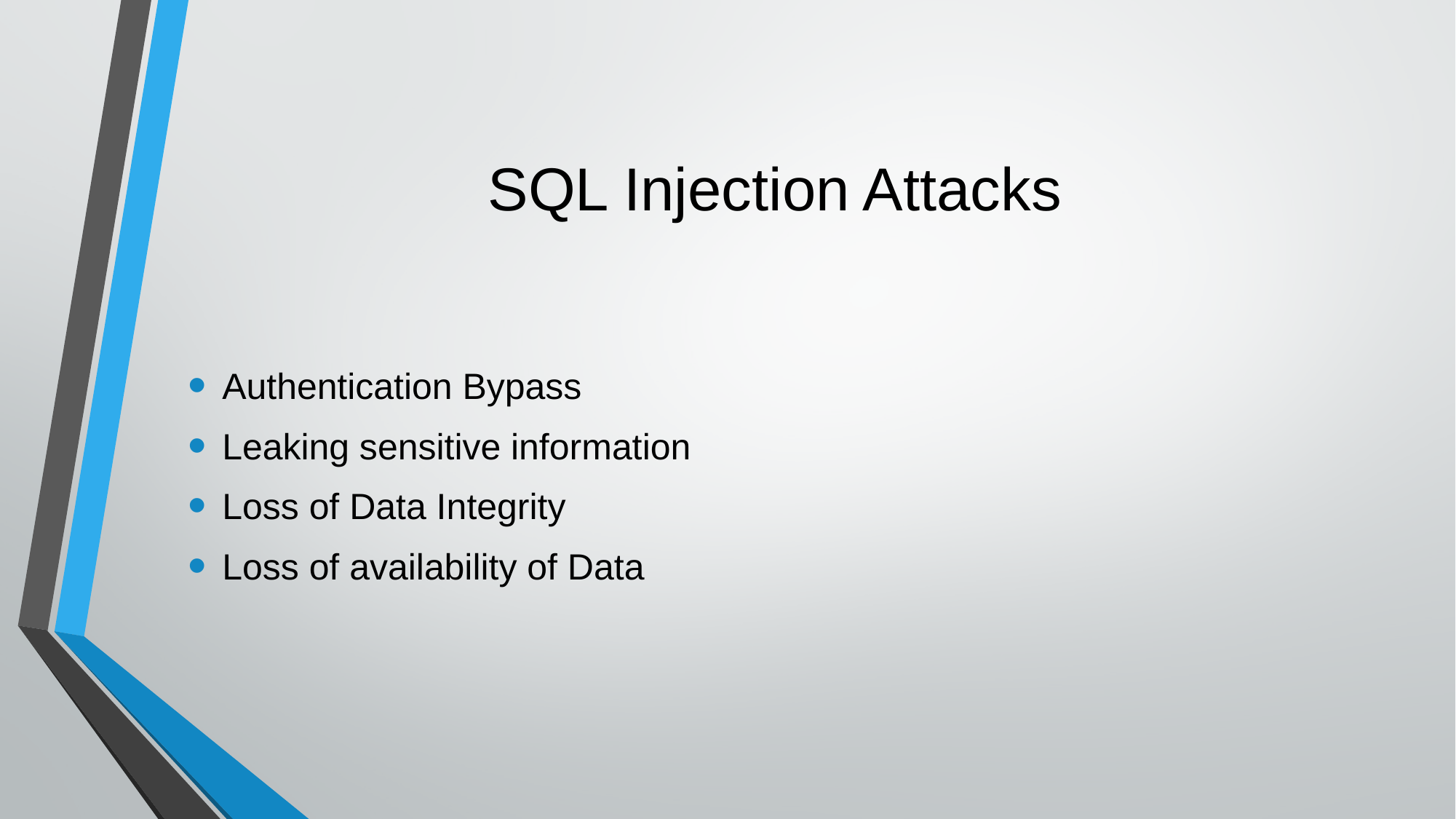

# SQL Injection Attacks
Authentication Bypass
Leaking sensitive information
Loss of Data Integrity
Loss of availability of Data